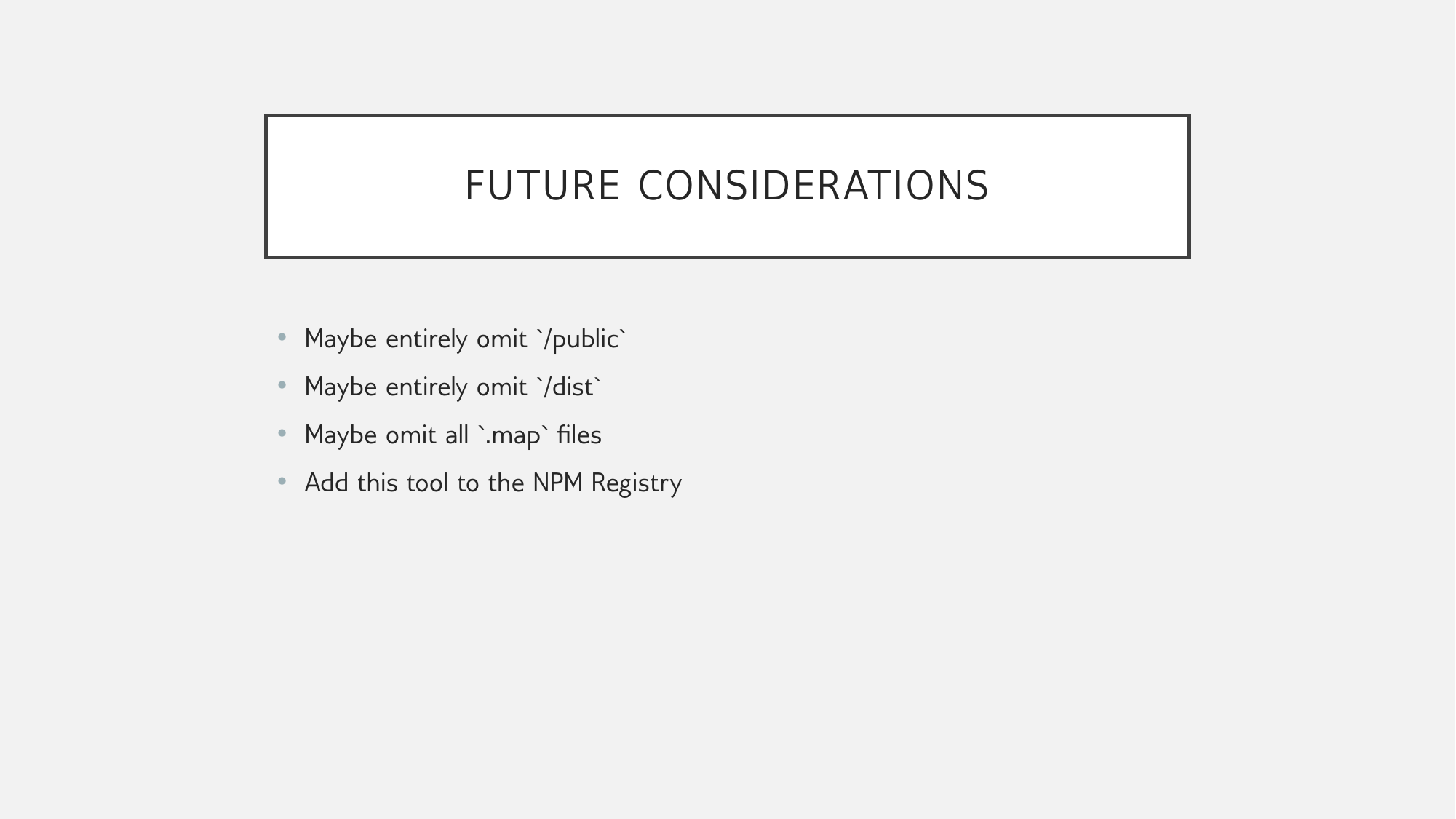

# Future Considerations
Maybe entirely omit `/public`
Maybe entirely omit `/dist`
Maybe omit all `.map` files
Add this tool to the NPM Registry